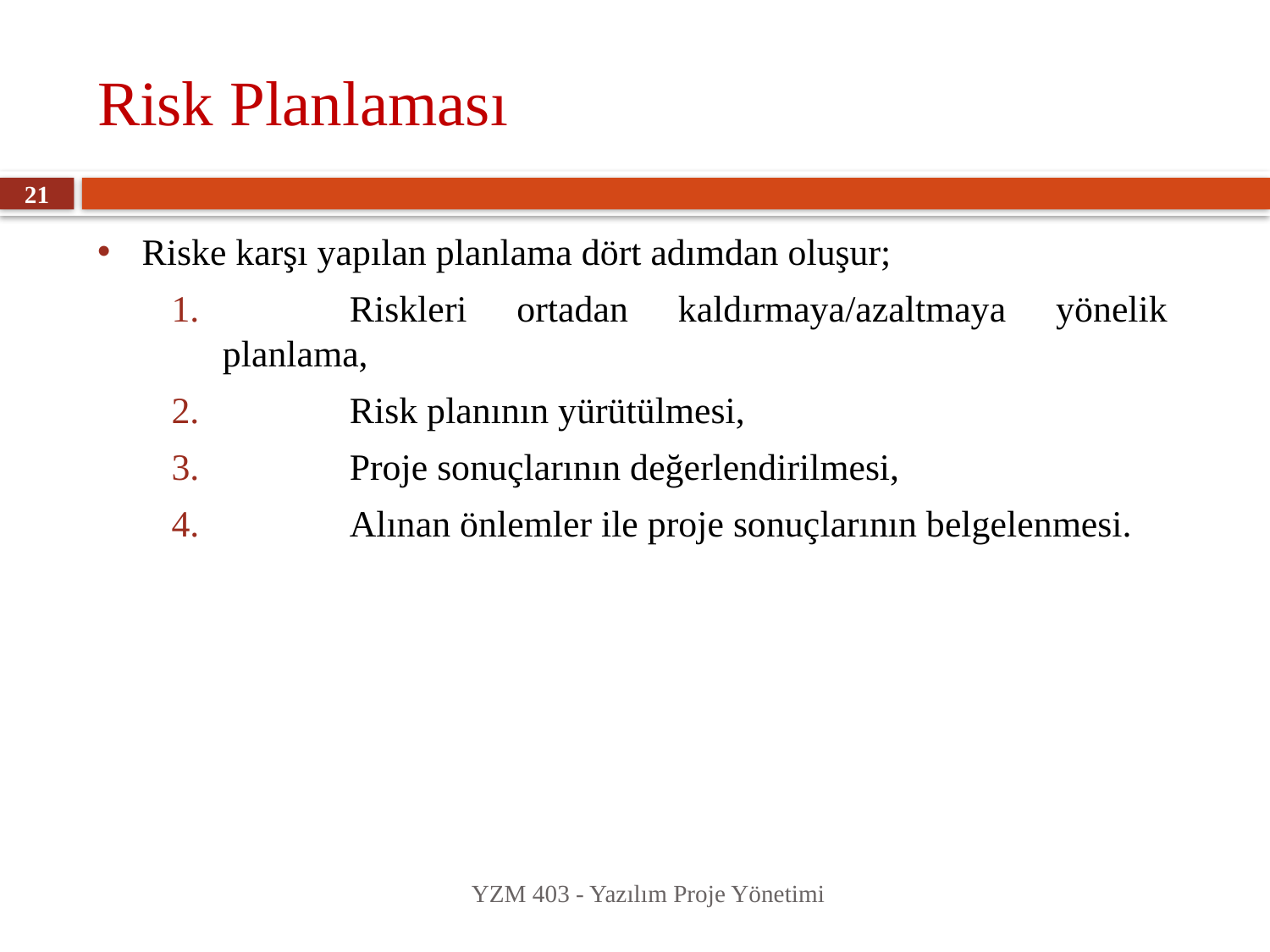

# Risk Planlaması
21
Riske karşı yapılan planlama dört adımdan oluşur;
	Riskleri ortadan kaldırmaya/azaltmaya yönelik planlama,
	Risk planının yürütülmesi,
	Proje sonuçlarının değerlendirilmesi,
	Alınan önlemler ile proje sonuçlarının belgelenmesi.

YZM 403 - Yazılım Proje Yönetimi